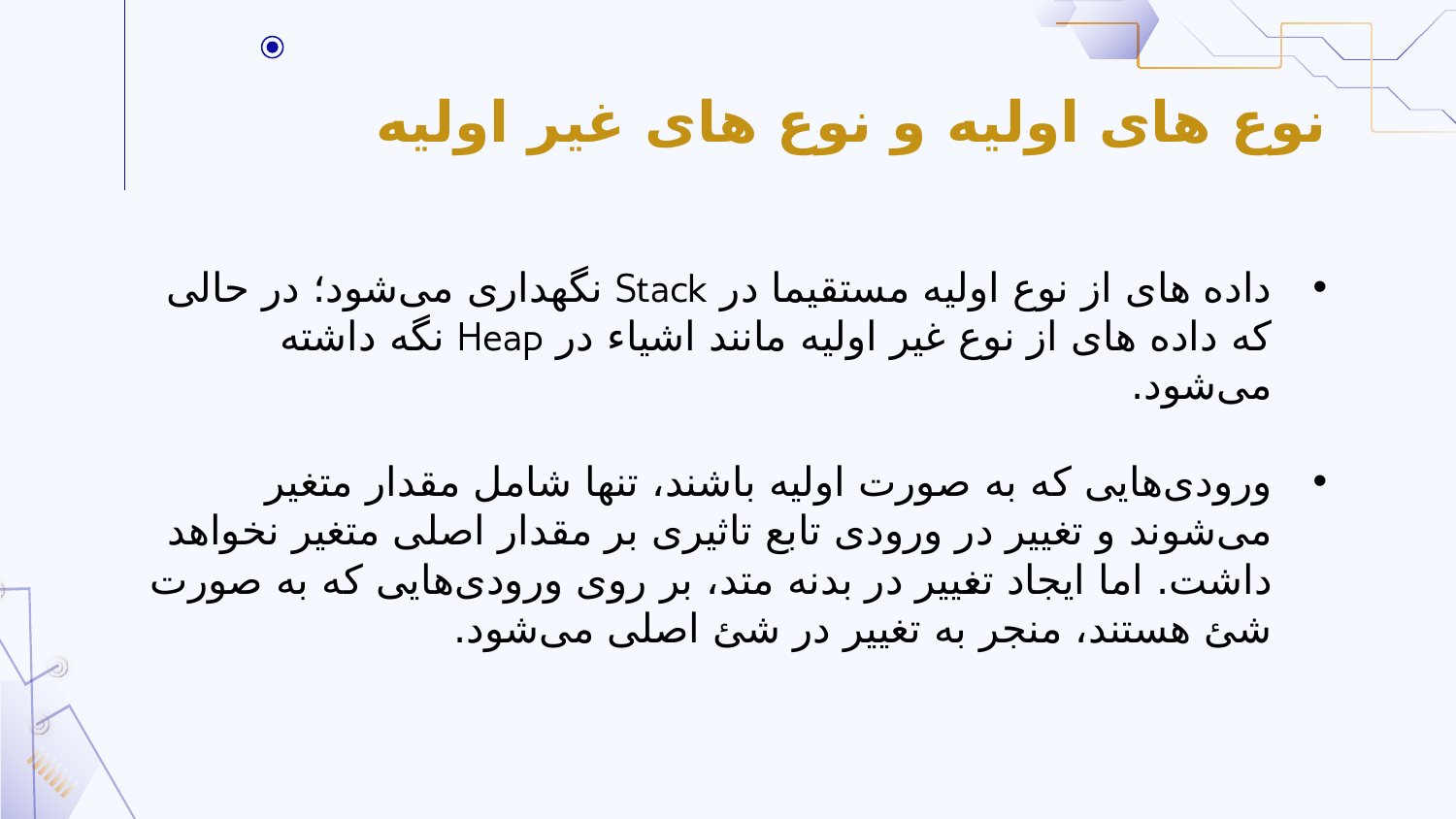

# نوع های اولیه و نوع های غیر اولیه
داده های از نوع اولیه مستقیما در Stack نگهداری می‌شود؛ در حالی که داده های از نوع غیر اولیه مانند اشیاء در Heap نگه داشته می‌شود.

ورودی‌هایی که به صورت اولیه باشند، تنها شامل مقدار متغیر می‌شوند و تغییر در ورودی تابع تاثیری بر مقدار اصلی متغیر نخواهد داشت. اما ایجاد تغییر در بدنه متد، بر روی ورودی‌هایی که به صورت شئ هستند، منجر به تغییر در شئ اصلی می‌شود.